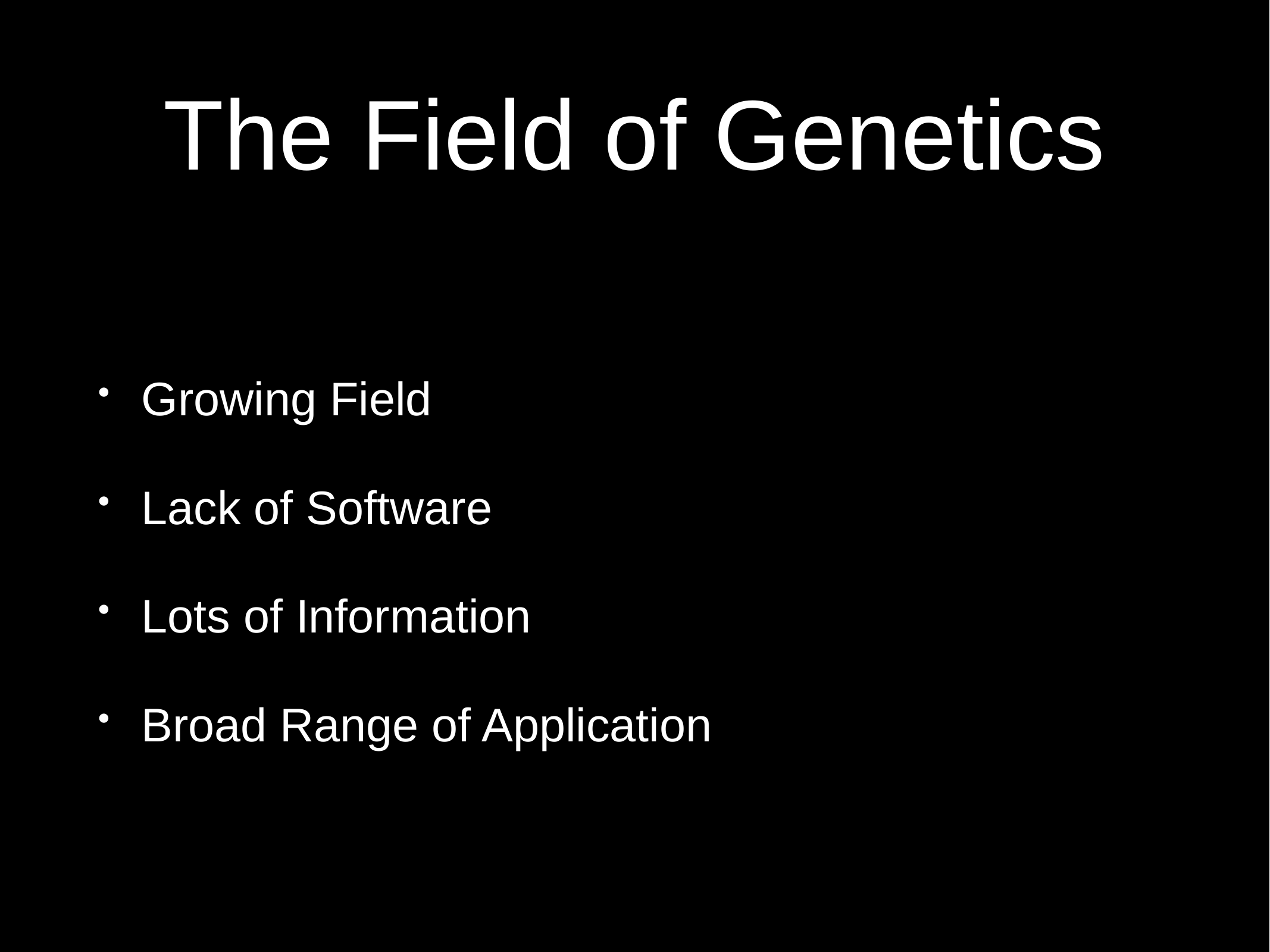

# The Field of Genetics
Growing Field
Lack of Software
Lots of Information
Broad Range of Application